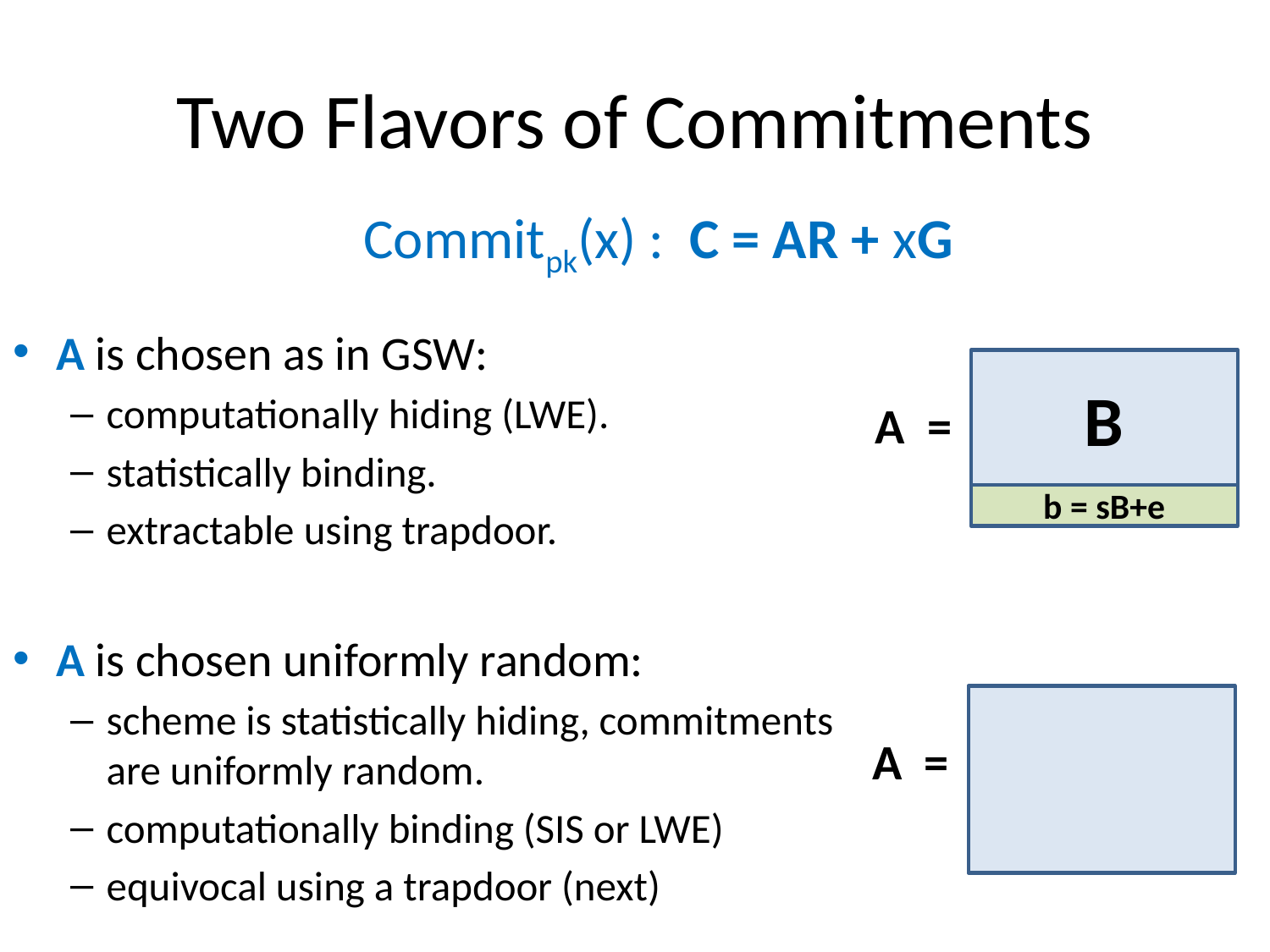

# Two Flavors of Commitments
Commitpk(x) :  C = AR + xG
A is chosen as in GSW:
computationally hiding (LWE).
statistically binding.
extractable using trapdoor.

A is chosen uniformly random:
scheme is statistically hiding, commitments are uniformly random.
computationally binding (SIS or LWE)
equivocal using a trapdoor (next)
B
A  =
b = sB+e

A  =